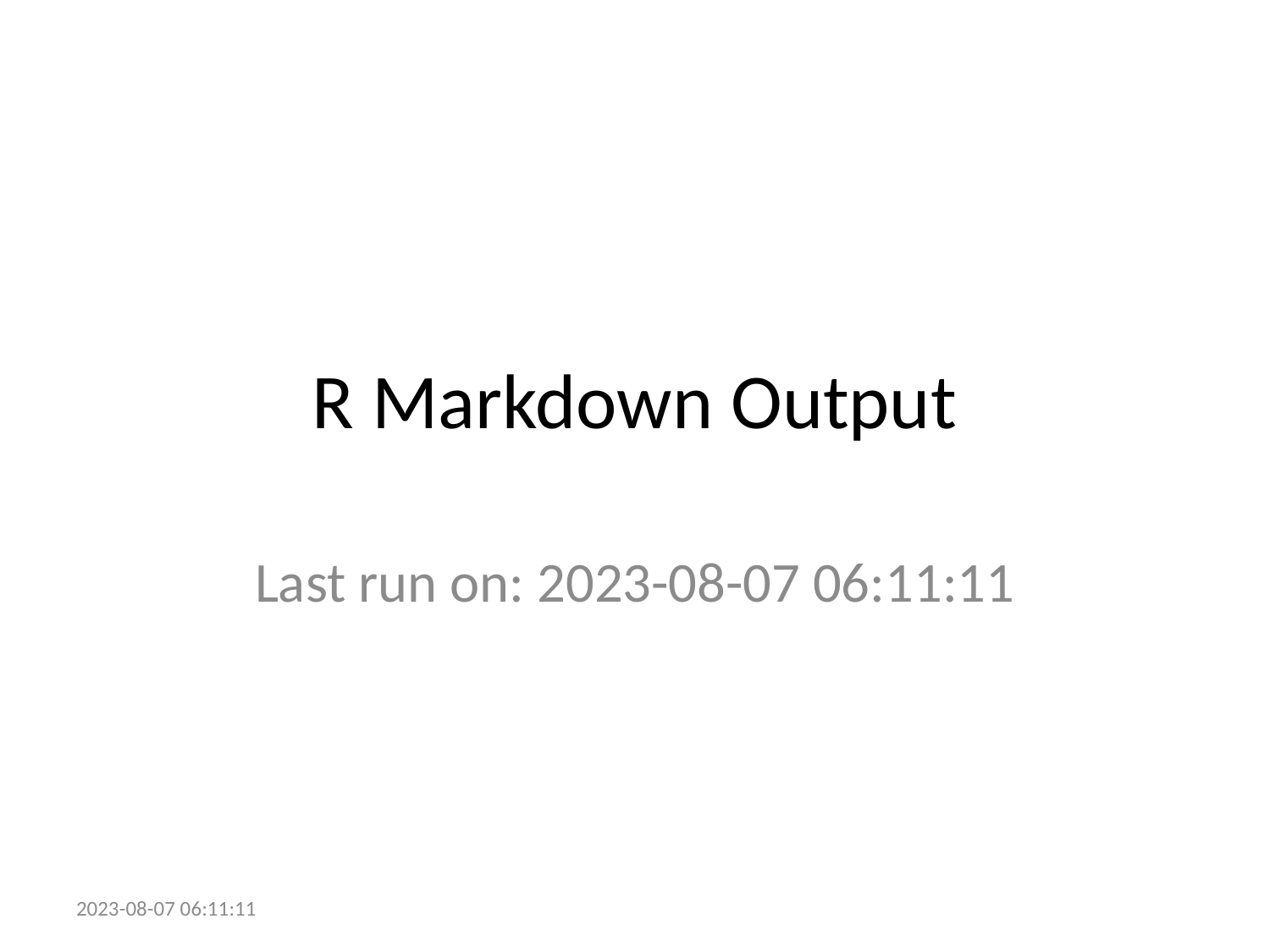

# R Markdown Output
Last run on: 2023-08-07 06:11:11
2023-08-07 06:11:11